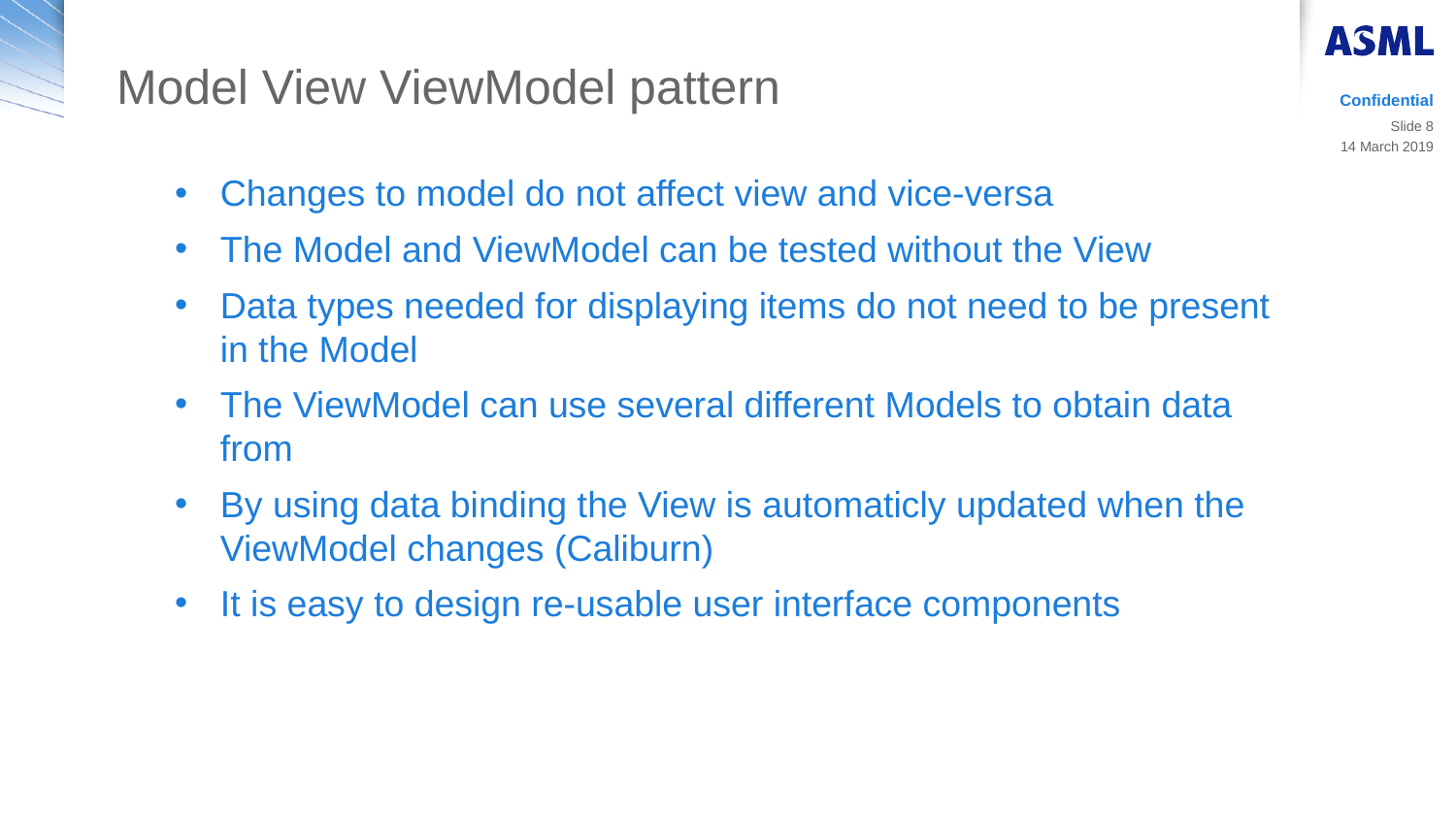

# Model View ViewModel pattern
Confidential
Slide 8
14 March 2019
Changes to model do not affect view and vice-versa
The Model and ViewModel can be tested without the View
Data types needed for displaying items do not need to be present in the Model
The ViewModel can use several different Models to obtain data from
By using data binding the View is automaticly updated when the ViewModel changes (Caliburn)
It is easy to design re-usable user interface components